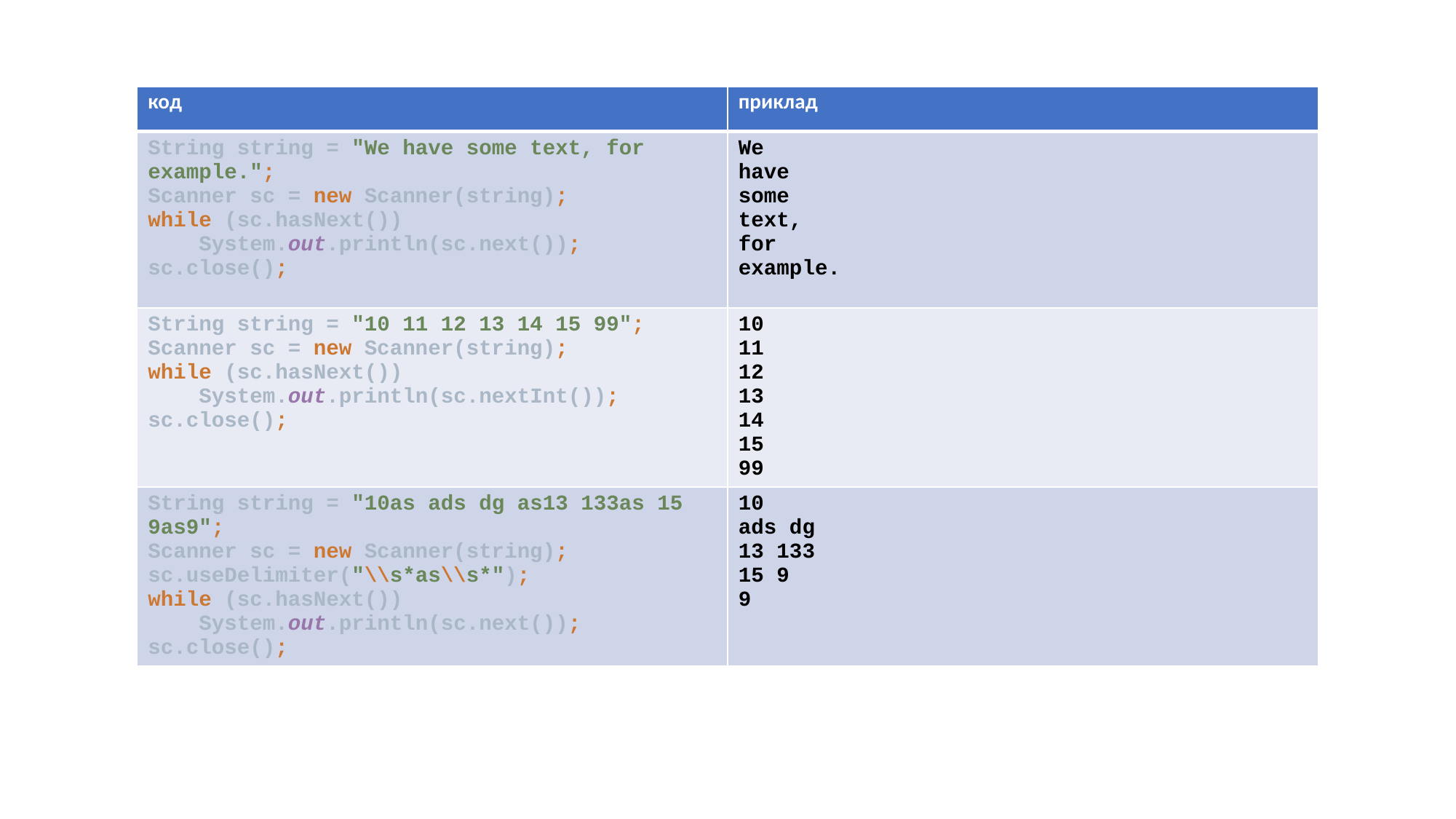

| код | приклад |
| --- | --- |
| String string = "We have some text, for example."; Scanner sc = new Scanner(string); while (sc.hasNext()) System.out.println(sc.next()); sc.close(); | We have some text, for example. |
| String string = "10 11 12 13 14 15 99"; Scanner sc = new Scanner(string); while (sc.hasNext()) System.out.println(sc.nextInt()); sc.close(); | 10 11 12 13 14 15 99 |
| String string = "10as ads dg as13 133as 15 9as9"; Scanner sc = new Scanner(string); sc.useDelimiter("\\s\*as\\s\*"); while (sc.hasNext()) System.out.println(sc.next()); sc.close(); | 10 ads dg 13 133 15 9 9 |